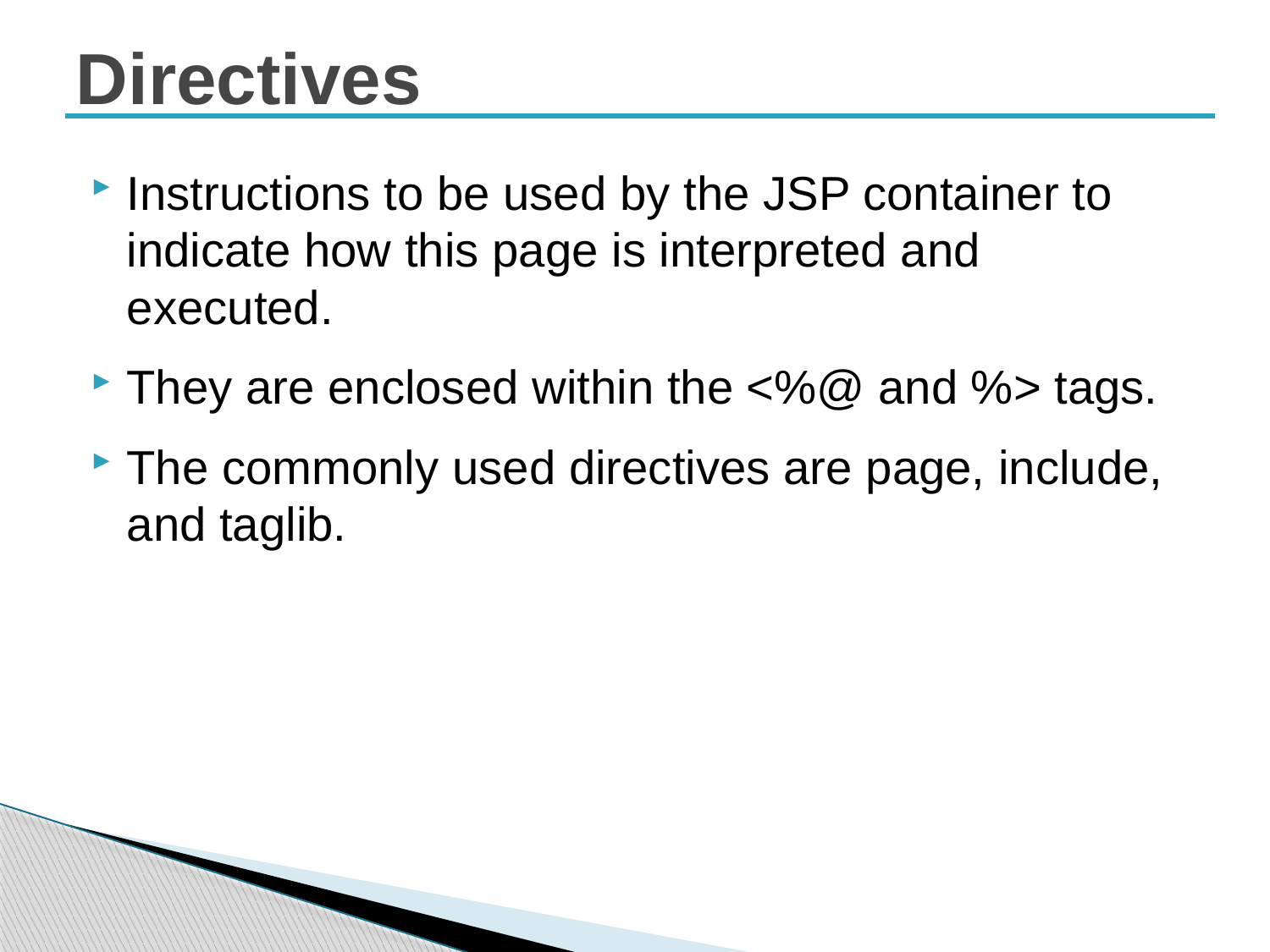

# Directives
Instructions to be used by the JSP container to indicate how this page is interpreted and executed.
They are enclosed within the <%@ and %> tags.
The commonly used directives are page, include, and taglib.